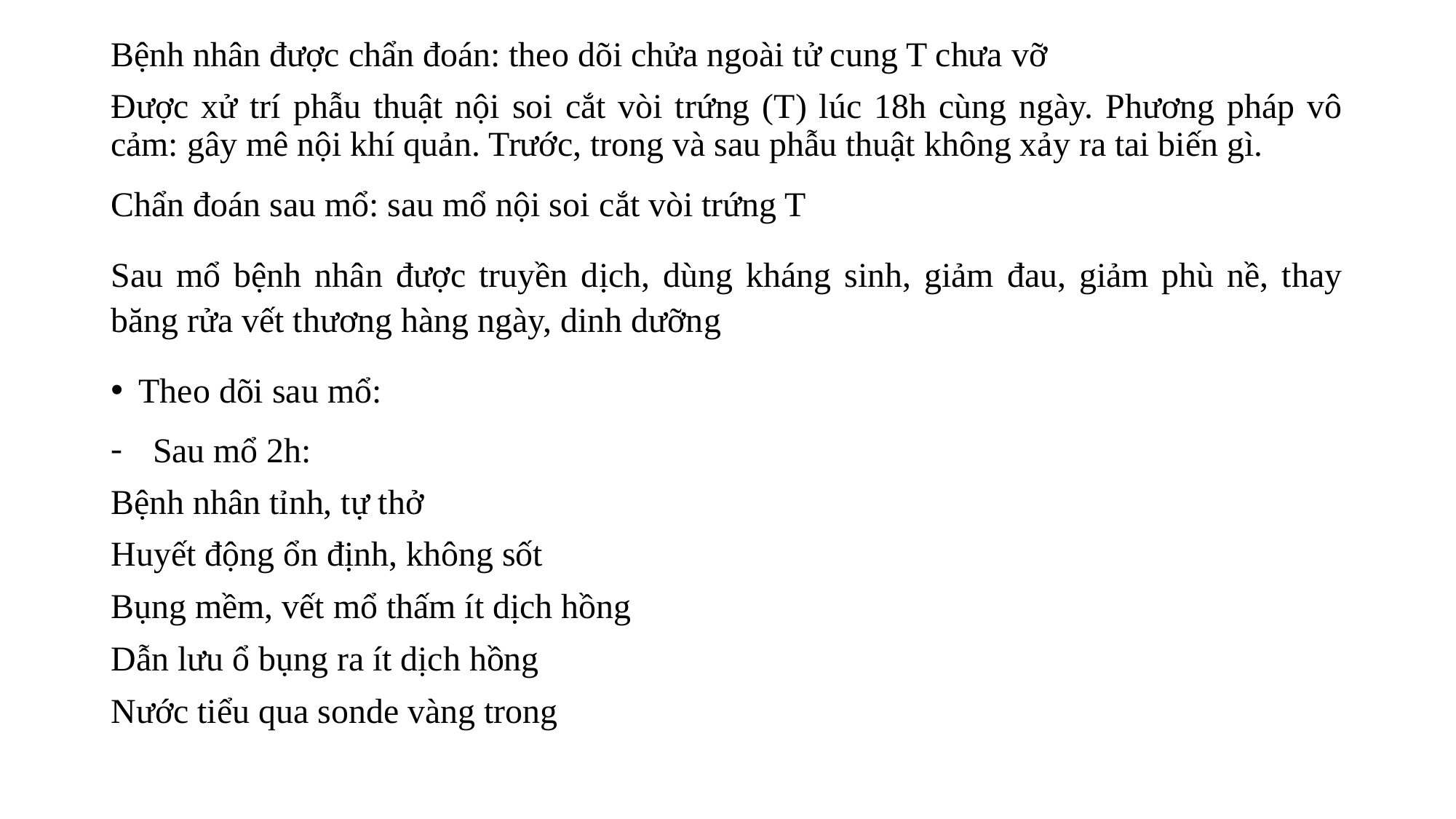

Bệnh nhân được chẩn đoán: theo dõi chửa ngoài tử cung T chưa vỡ
Được xử trí phẫu thuật nội soi cắt vòi trứng (T) lúc 18h cùng ngày. Phương pháp vô cảm: gây mê nội khí quản. Trước, trong và sau phẫu thuật không xảy ra tai biến gì.
Chẩn đoán sau mổ: sau mổ nội soi cắt vòi trứng T
Sau mổ bệnh nhân được truyền dịch, dùng kháng sinh, giảm đau, giảm phù nề, thay băng rửa vết thương hàng ngày, dinh dưỡng
Theo dõi sau mổ:
Sau mổ 2h:
Bệnh nhân tỉnh, tự thở
Huyết động ổn định, không sốt
Bụng mềm, vết mổ thấm ít dịch hồng
Dẫn lưu ổ bụng ra ít dịch hồng
Nước tiểu qua sonde vàng trong